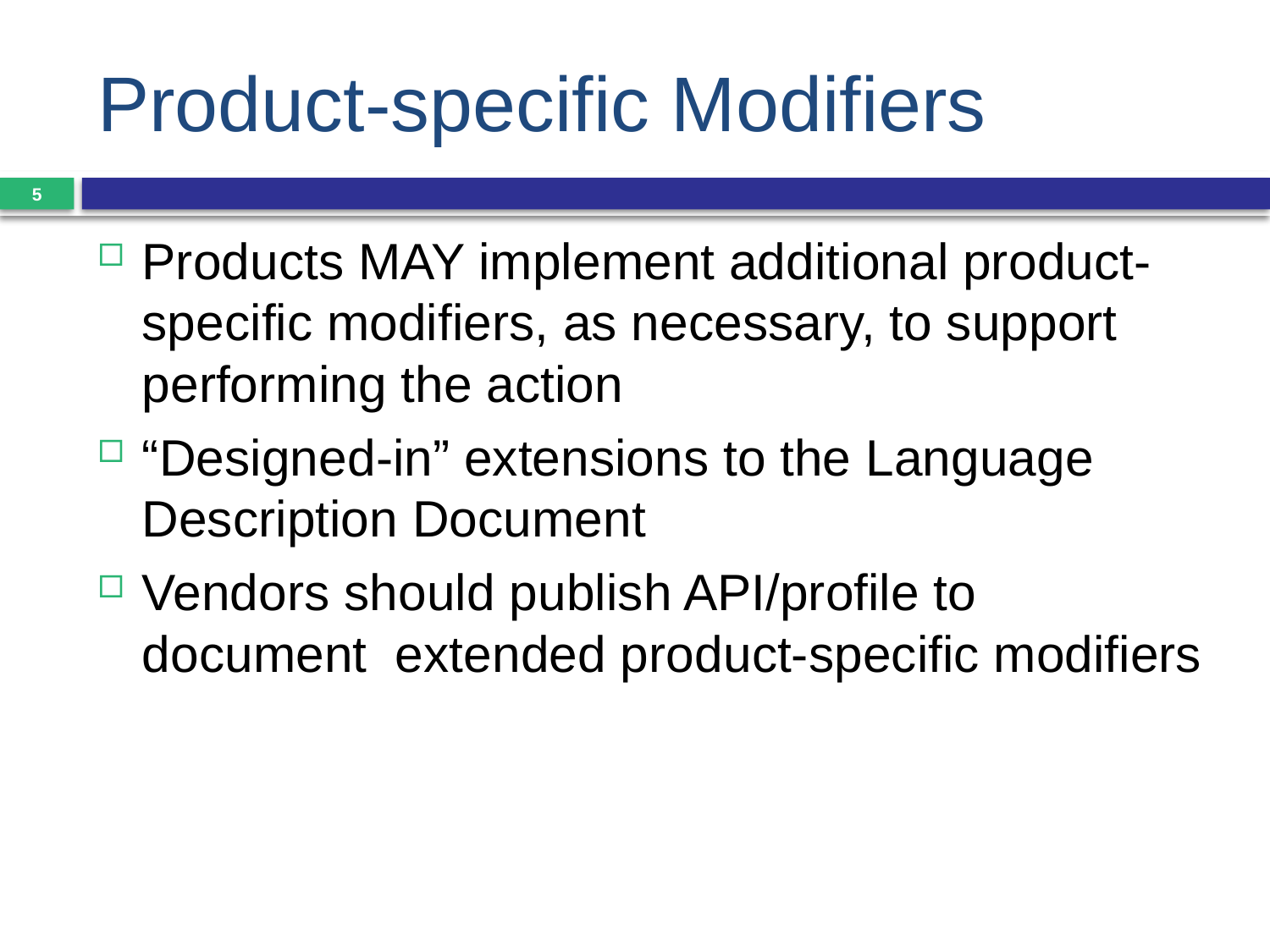

# Product-specific Modifiers
5
Products MAY implement additional product-specific modifiers, as necessary, to support performing the action
“Designed-in” extensions to the Language Description Document
Vendors should publish API/profile to document  extended product-specific modifiers